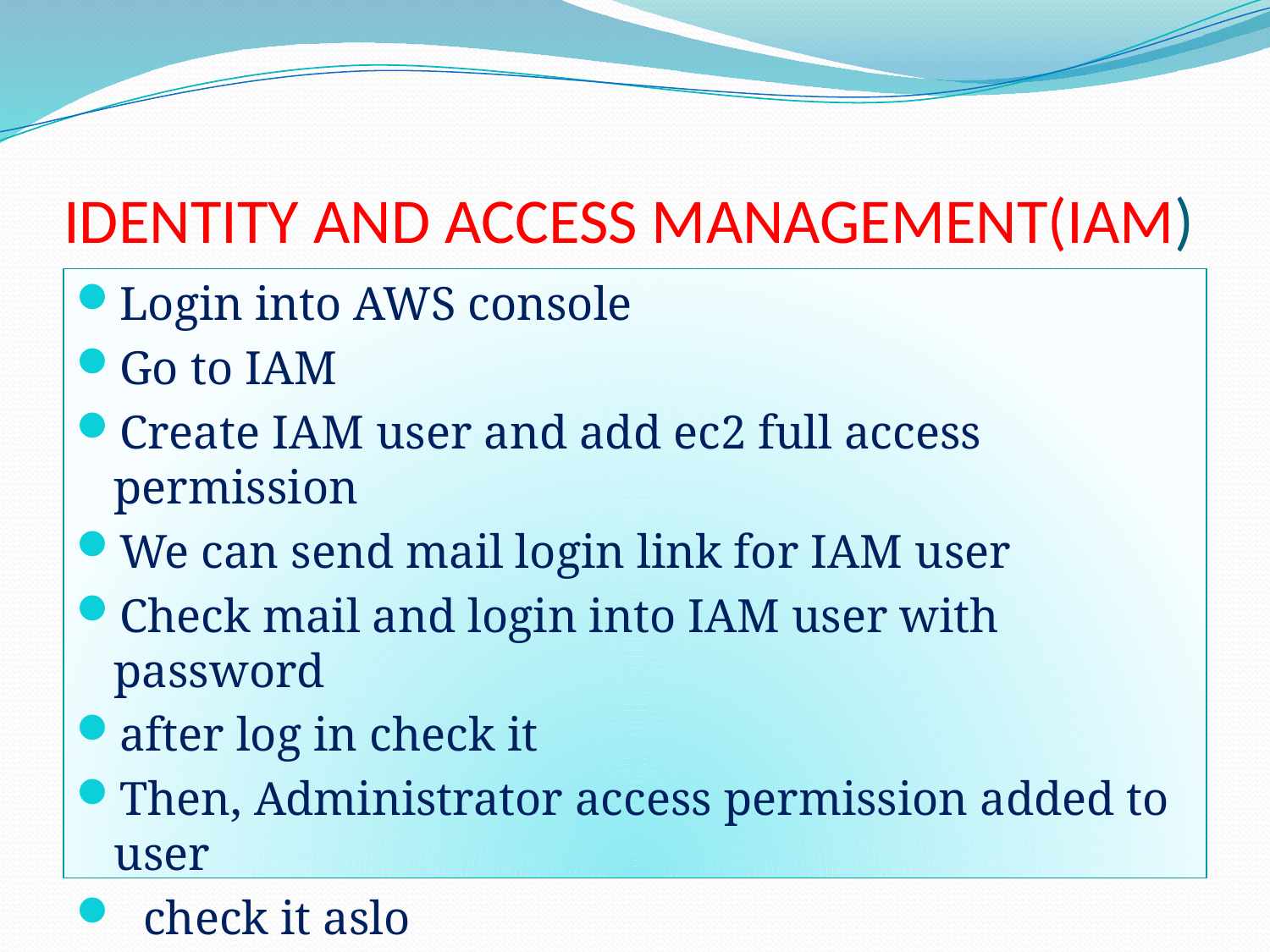

# IDENTITY AND ACCESS MANAGEMENT(IAM)
Login into AWS console
Go to IAM
Create IAM user and add ec2 full access permission
We can send mail login link for IAM user
Check mail and login into IAM user with password
after log in check it
Then, Administrator access permission added to user
  check it aslo